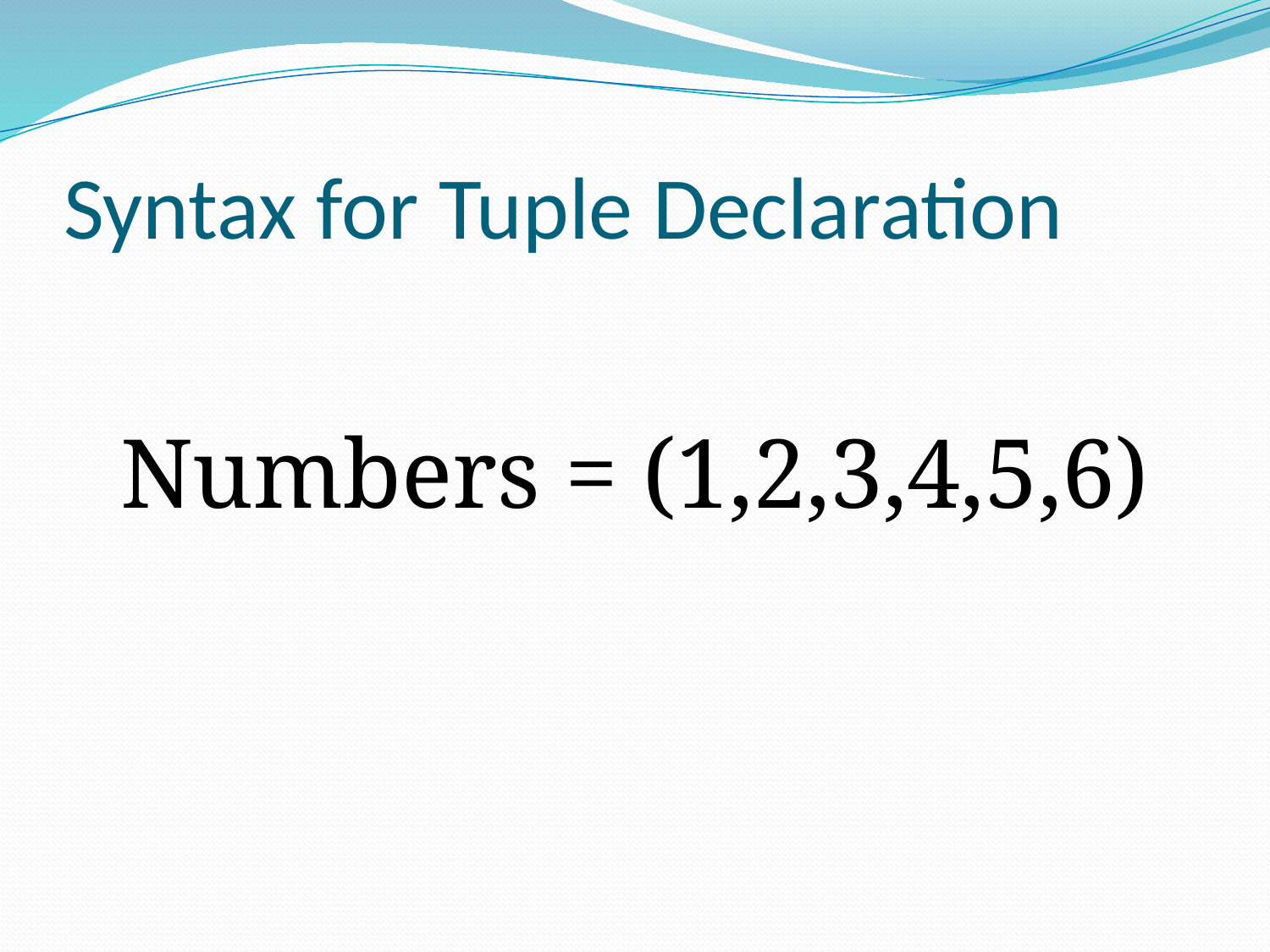

# Syntax for Tuple Declaration

Numbers = (1,2,3,4,5,6)